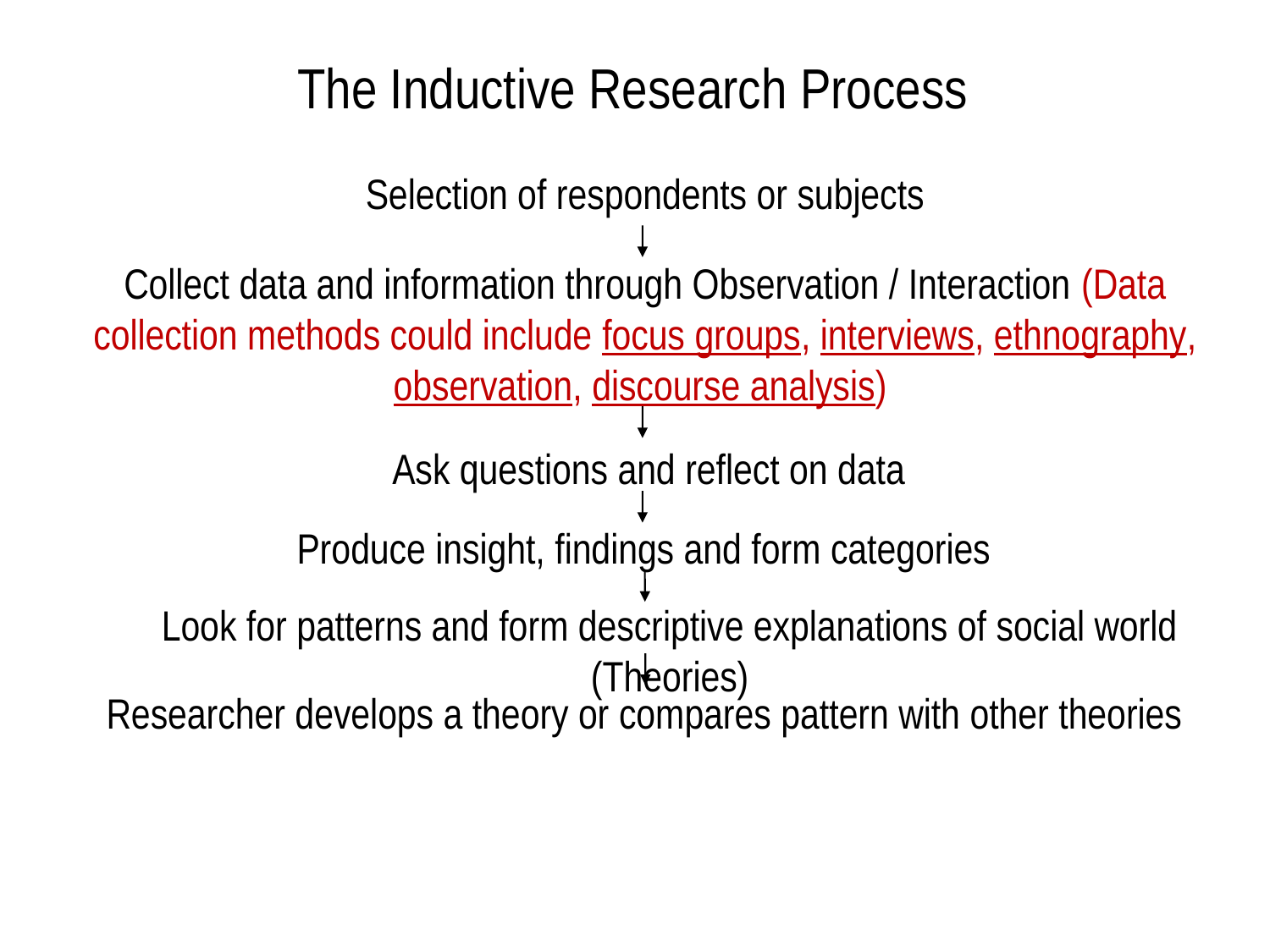

# The Inductive Research Process
Selection of respondents or subjects

Collect data and information through Observation / Interaction (Data collection methods could include focus groups, interviews, ethnography, observation, discourse analysis)

Ask questions and reflect on data

Produce insight, findings and form categories

Look for patterns and form descriptive explanations of social world (Theories)

Researcher develops a theory or compares pattern with other theories